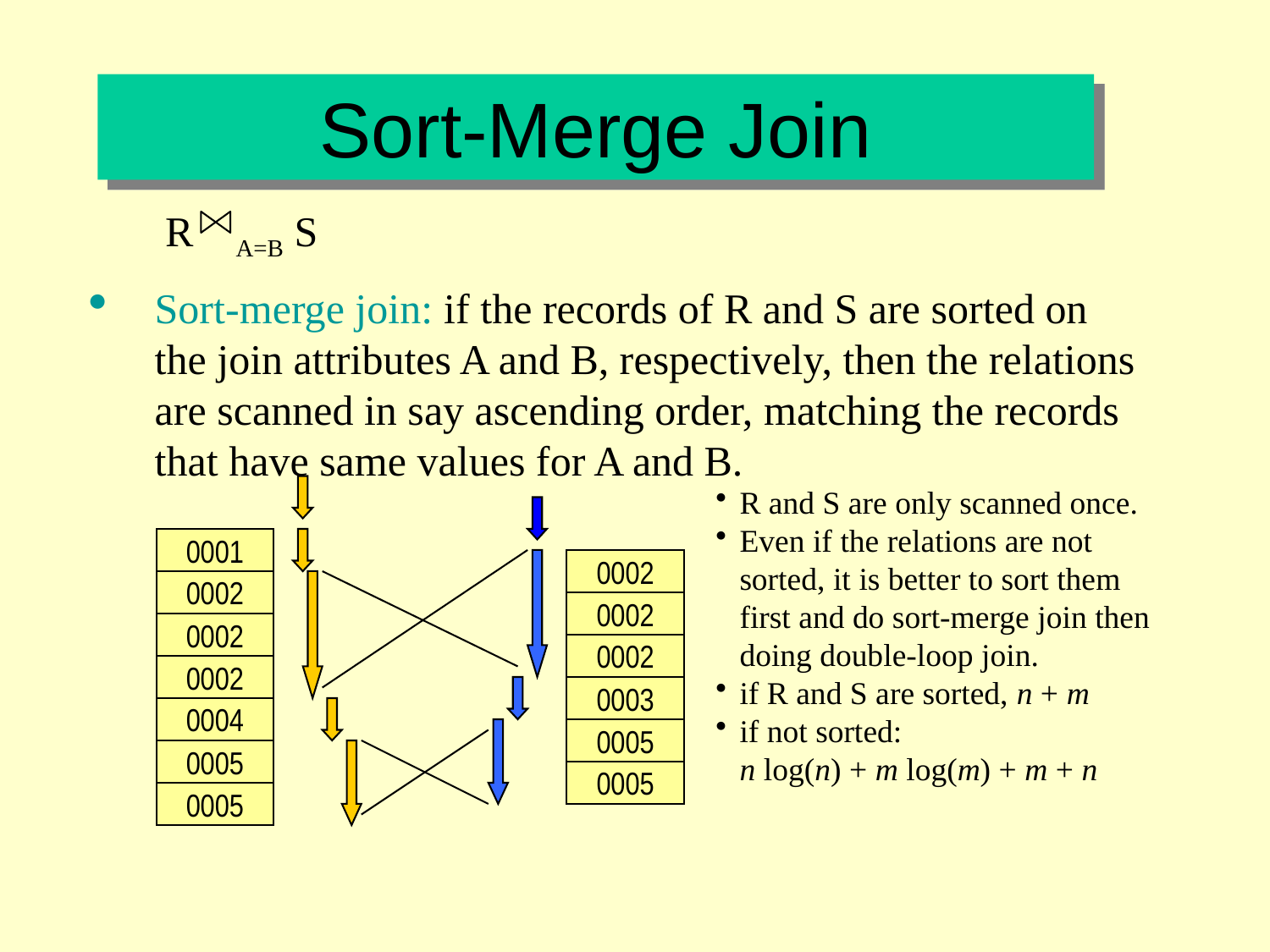

# Sort-Merge Join
R    A=B S

Sort-merge join: if the records of R and S are sorted on the join attributes A and B, respectively, then the relations are scanned in say ascending order, matching the records that have same values for A and B.

R and S are only scanned once.
Even if the relations are not sorted, it is better to sort them first and do sort-merge join then doing double-loop join.
if R and S are sorted, n + m
if not sorted:
n log(n) + m log(m) + m + n

0001
0002
0002
0002
0004
0005
0005
0002
0002
0002
0003
0005
0005